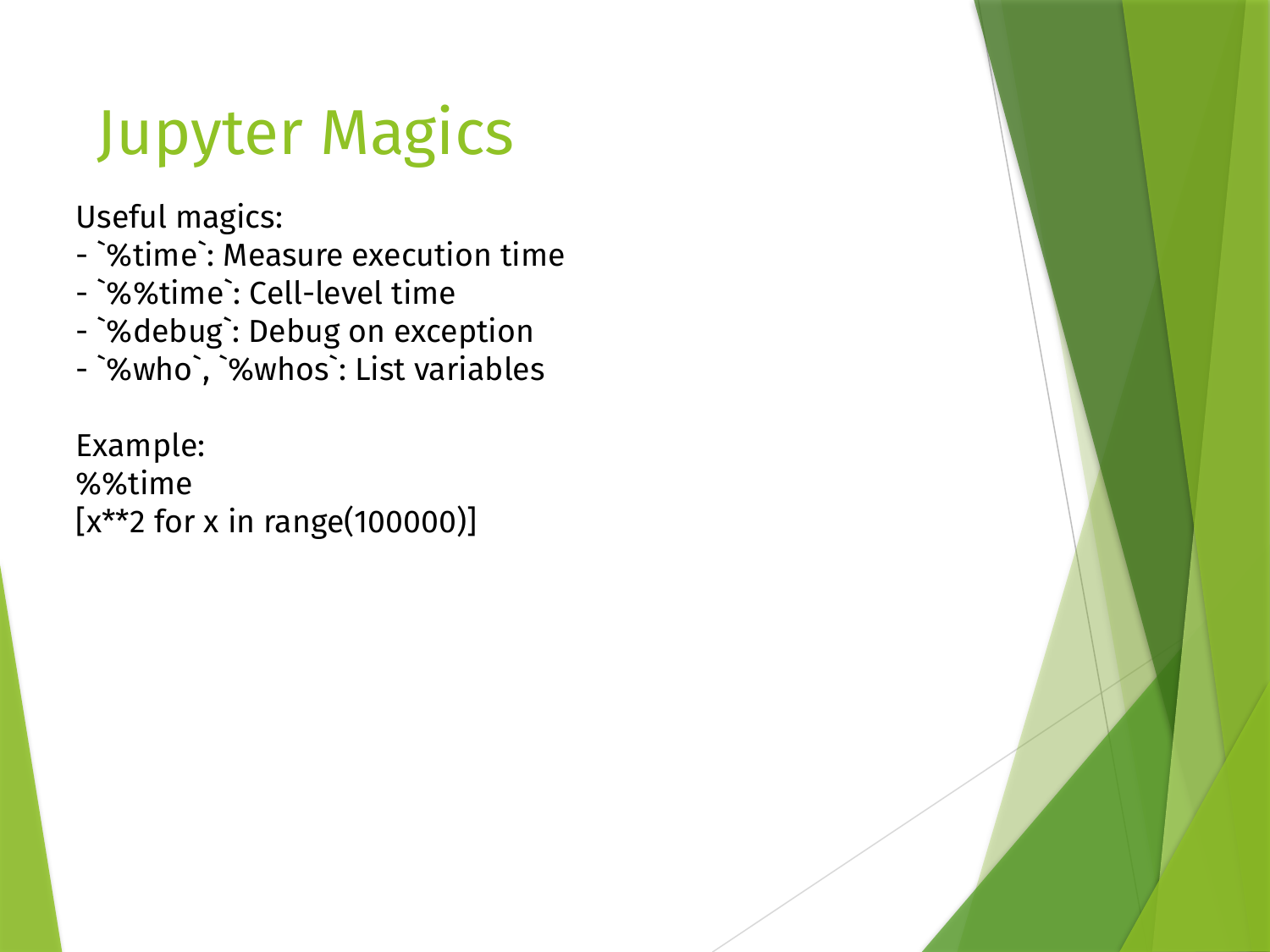

# Jupyter Magics
Useful magics:
- `%time`: Measure execution time
- `%%time`: Cell-level time
- `%debug`: Debug on exception
- `%who`, `%whos`: List variables
Example:
%%time
[x**2 for x in range(100000)]